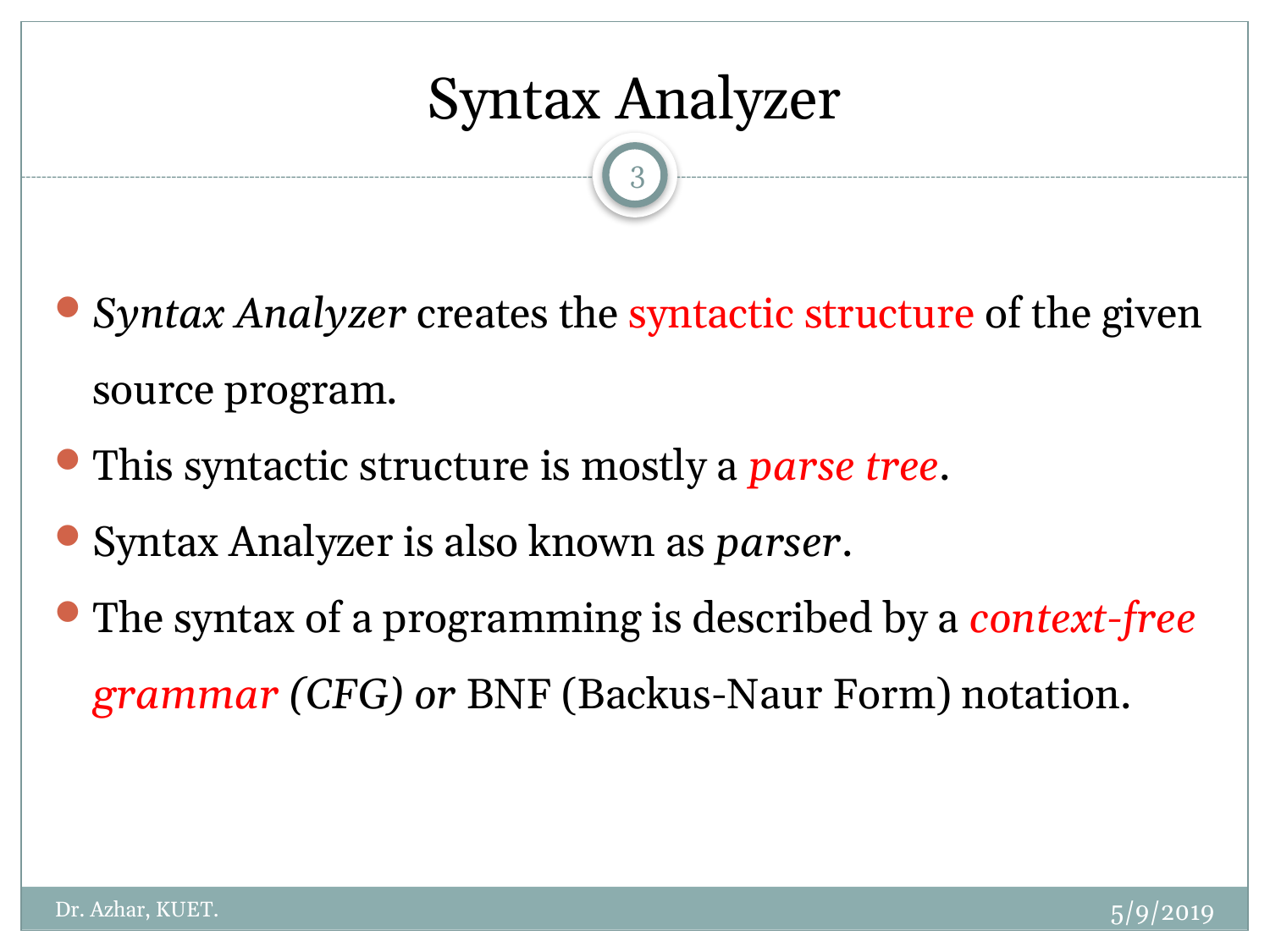

# Syntax Analyzer
3

Syntax Analyzer creates the syntactic structure of the given source program.
This syntactic structure is mostly a parse tree.
Syntax Analyzer is also known as parser.
The syntax of a programming is described by a context-free grammar (CFG) or BNF (Backus-Naur Form) notation.

5/9/2019
Dr. Azhar, KUET.